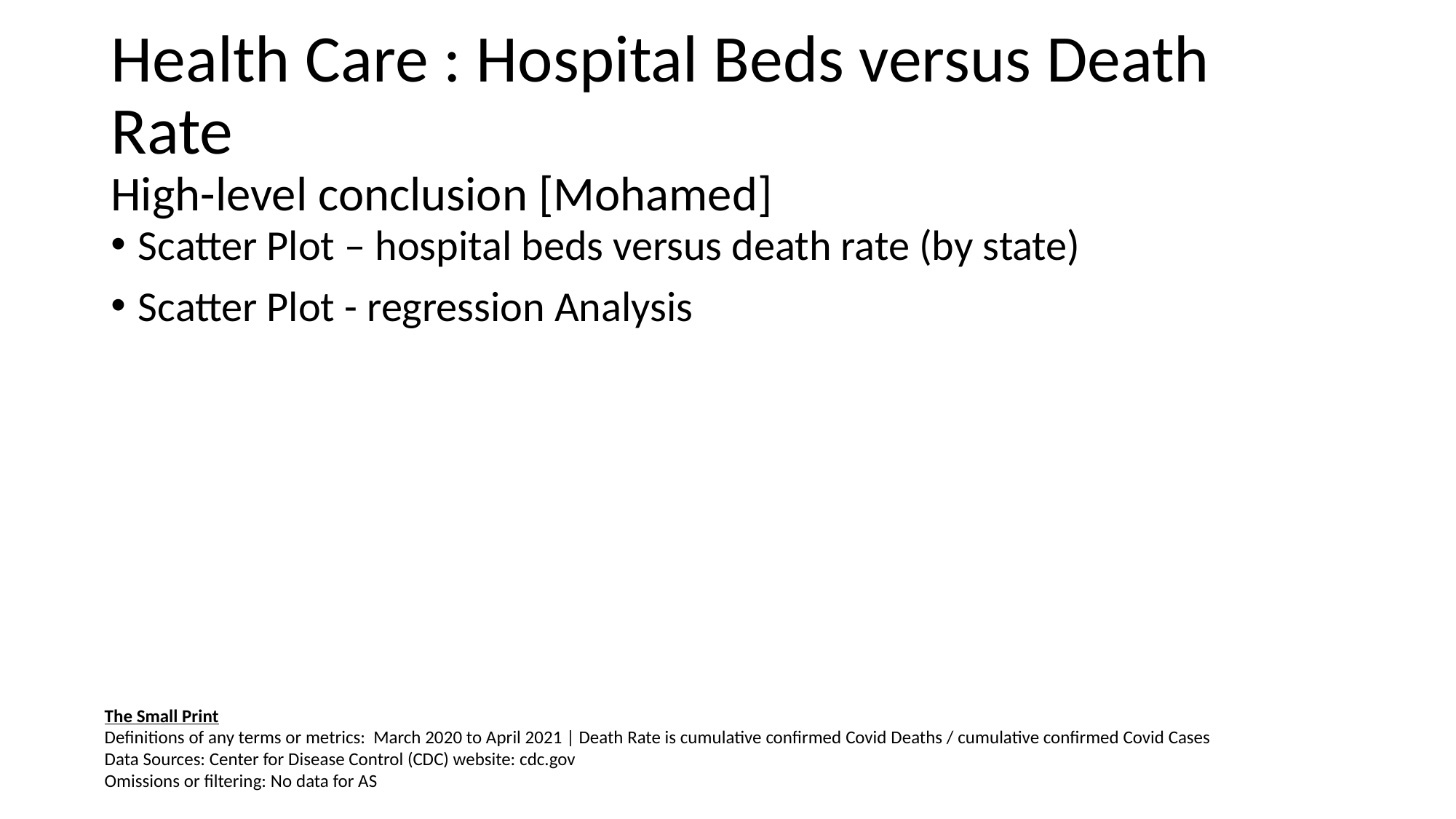

# Health Care : Hospital Beds versus Death Rate High-level conclusion [Mohamed]
Scatter Plot – hospital beds versus death rate (by state)
Scatter Plot - regression Analysis
The Small Print
Definitions of any terms or metrics:  March 2020 to April 2021 | Death Rate is cumulative confirmed Covid Deaths / cumulative confirmed Covid Cases
Data Sources: Center for Disease Control (CDC) website: cdc.gov
Omissions or filtering: No data for AS